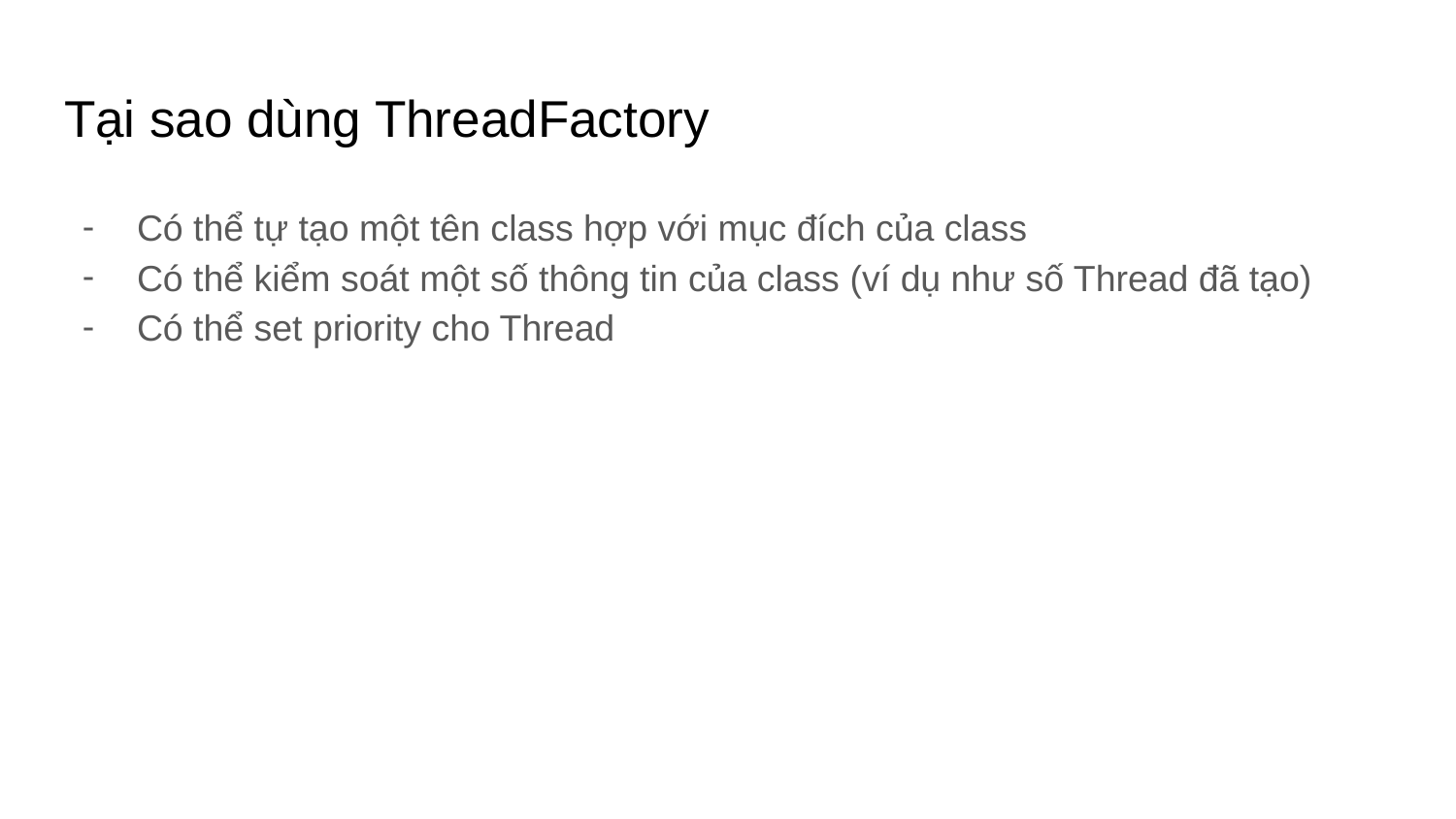

# Tại sao dùng ThreadFactory
Có thể tự tạo một tên class hợp với mục đích của class
Có thể kiểm soát một số thông tin của class (ví dụ như số Thread đã tạo)
Có thể set priority cho Thread